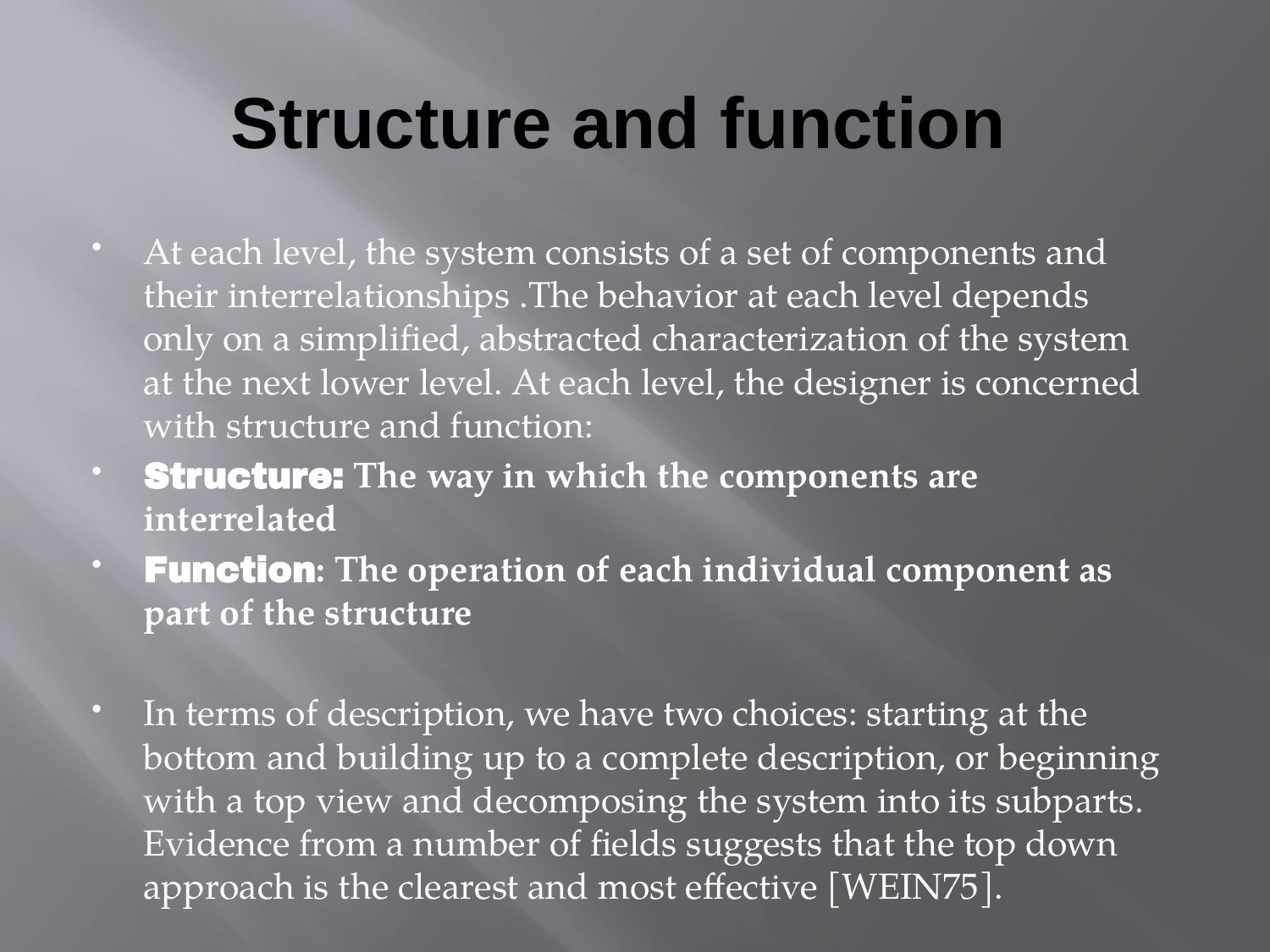

# Structure and function
At each level, the system consists of a set of components and their interrelationships .The behavior at each level depends only on a simplified, abstracted characterization of the system at the next lower level. At each level, the designer is concerned with structure and function:
Structure: The way in which the components are interrelated
Function: The operation of each individual component as part of the structure

In terms of description, we have two choices: starting at the bottom and building up to a complete description, or beginning with a top view and decomposing the system into its subparts. Evidence from a number of fields suggests that the top down approach is the clearest and most effective [WEIN75].